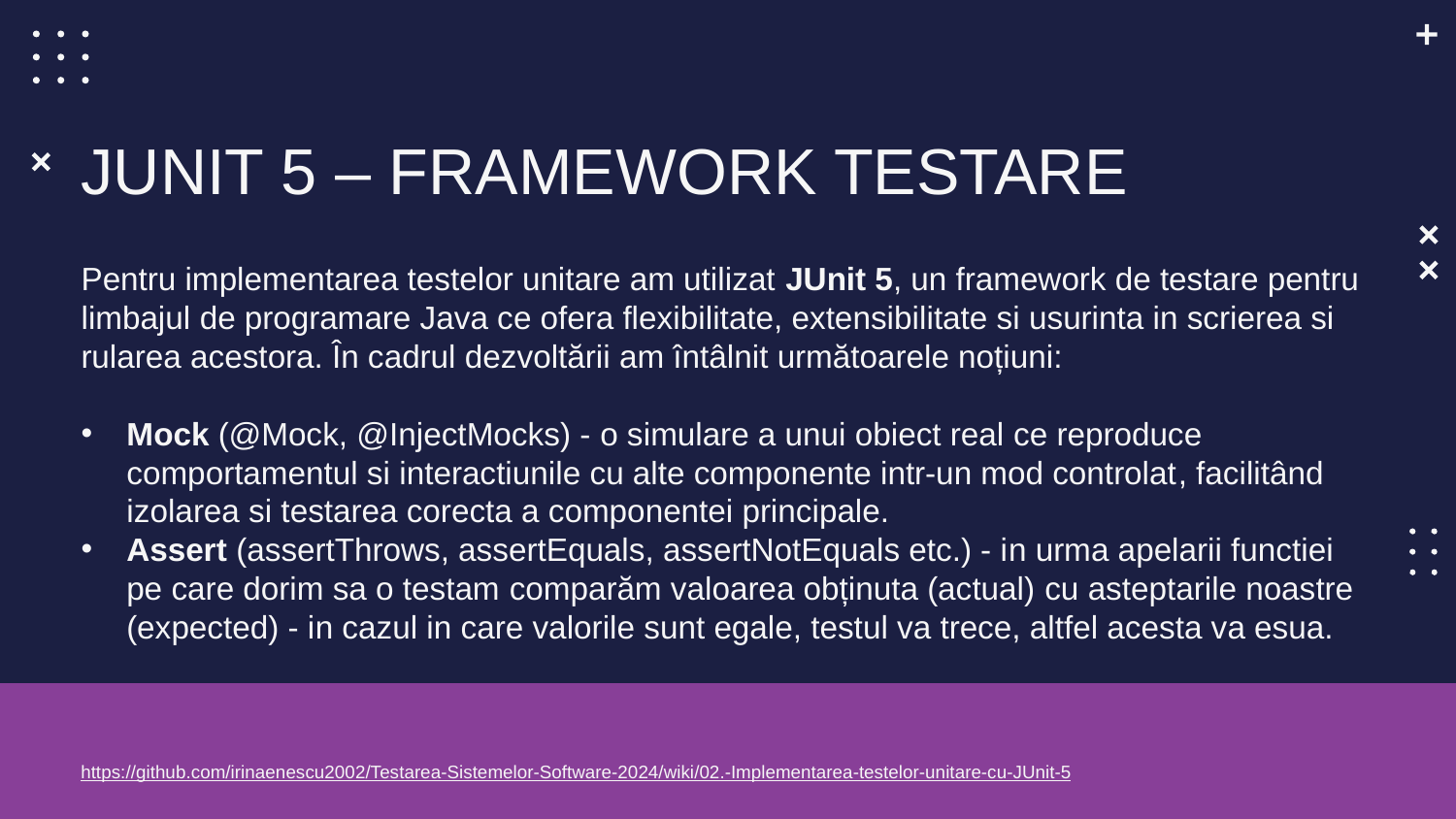

# JUNIT 5 – FRAMEWORK TESTARE
Pentru implementarea testelor unitare am utilizat JUnit 5, un framework de testare pentru limbajul de programare Java ce ofera flexibilitate, extensibilitate si usurinta in scrierea si rularea acestora. În cadrul dezvoltării am întâlnit următoarele noțiuni:

Mock (@Mock, @InjectMocks) - o simulare a unui obiect real ce reproduce comportamentul si interactiunile cu alte componente intr-un mod controlat, facilitând izolarea si testarea corecta a componentei principale.
Assert (assertThrows, assertEquals, assertNotEquals etc.) - in urma apelarii functiei pe care dorim sa o testam comparăm valoarea obținuta (actual) cu asteptarile noastre (expected) - in cazul in care valorile sunt egale, testul va trece, altfel acesta va esua.

https://github.com/irinaenescu2002/Testarea-Sistemelor-Software-2024/wiki/02.-Implementarea-testelor-unitare-cu-JUnit-5